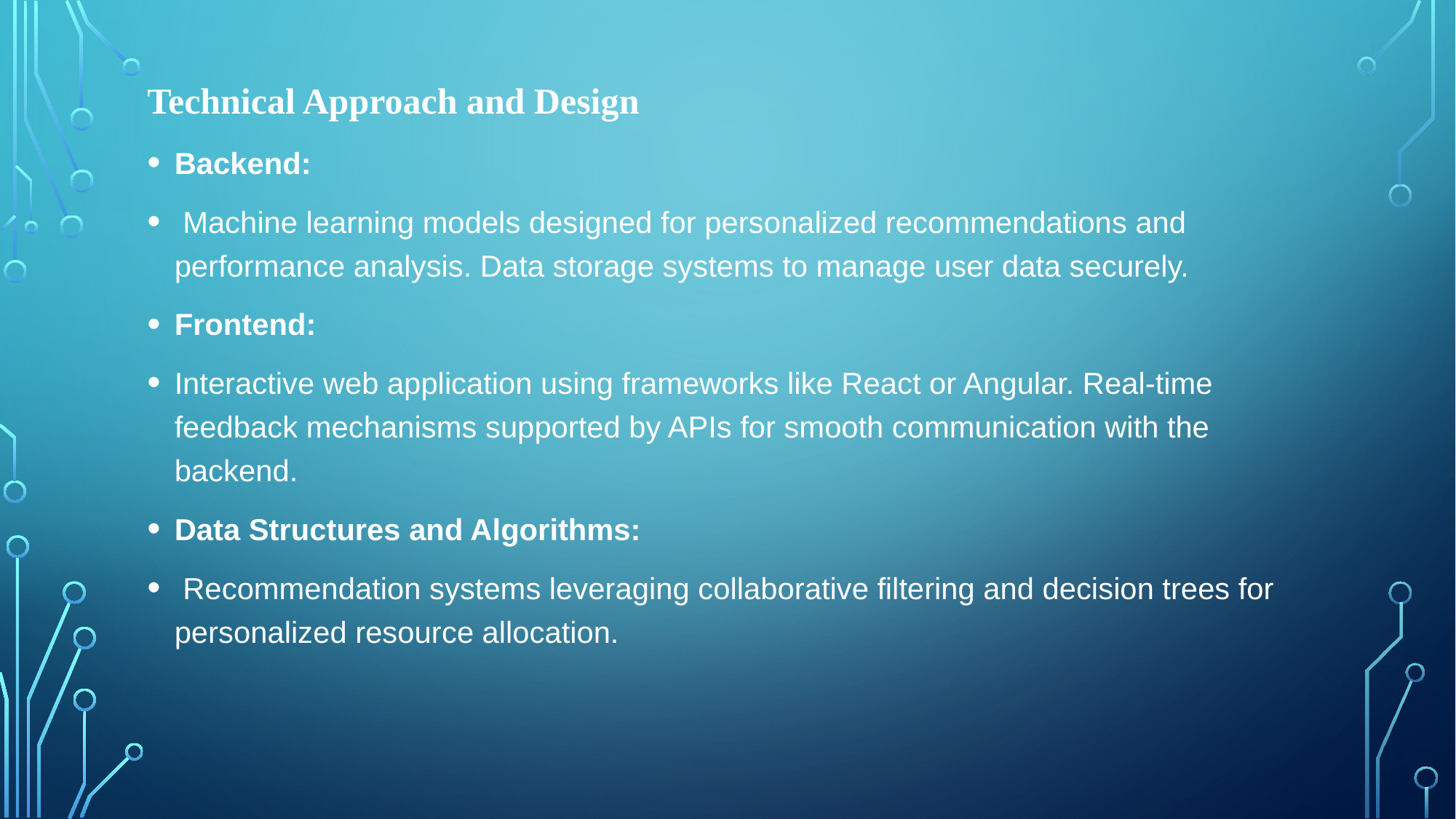

Technical Approach and Design
Backend:
 Machine learning models designed for personalized recommendations and performance analysis. Data storage systems to manage user data securely.
Frontend:
Interactive web application using frameworks like React or Angular. Real-time feedback mechanisms supported by APIs for smooth communication with the backend.
Data Structures and Algorithms:
 Recommendation systems leveraging collaborative filtering and decision trees for personalized resource allocation.